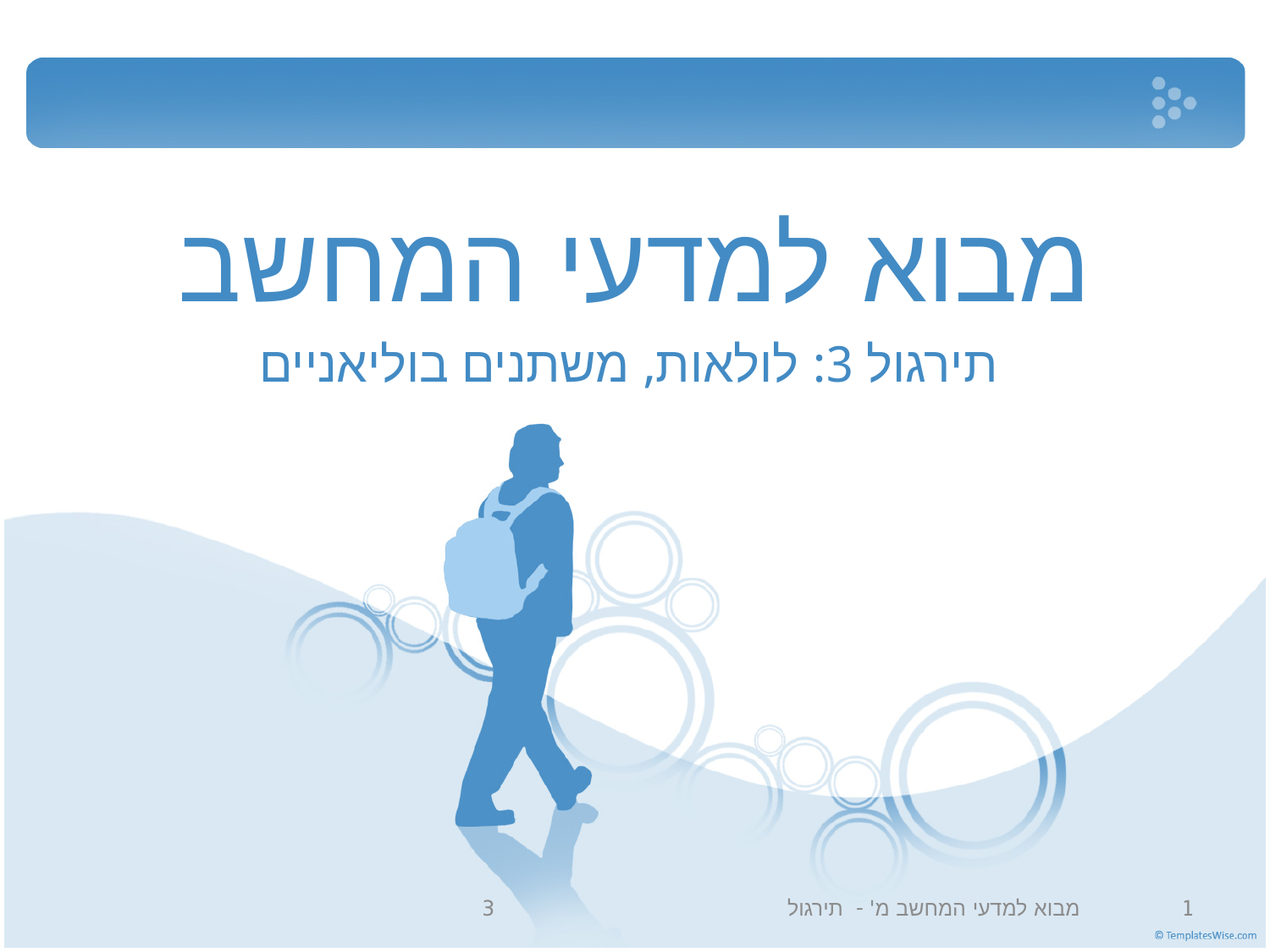

תירגול 3: לולאות, משתנים בוליאניים
מבוא למדעי המחשב מ' - תירגול 3
1